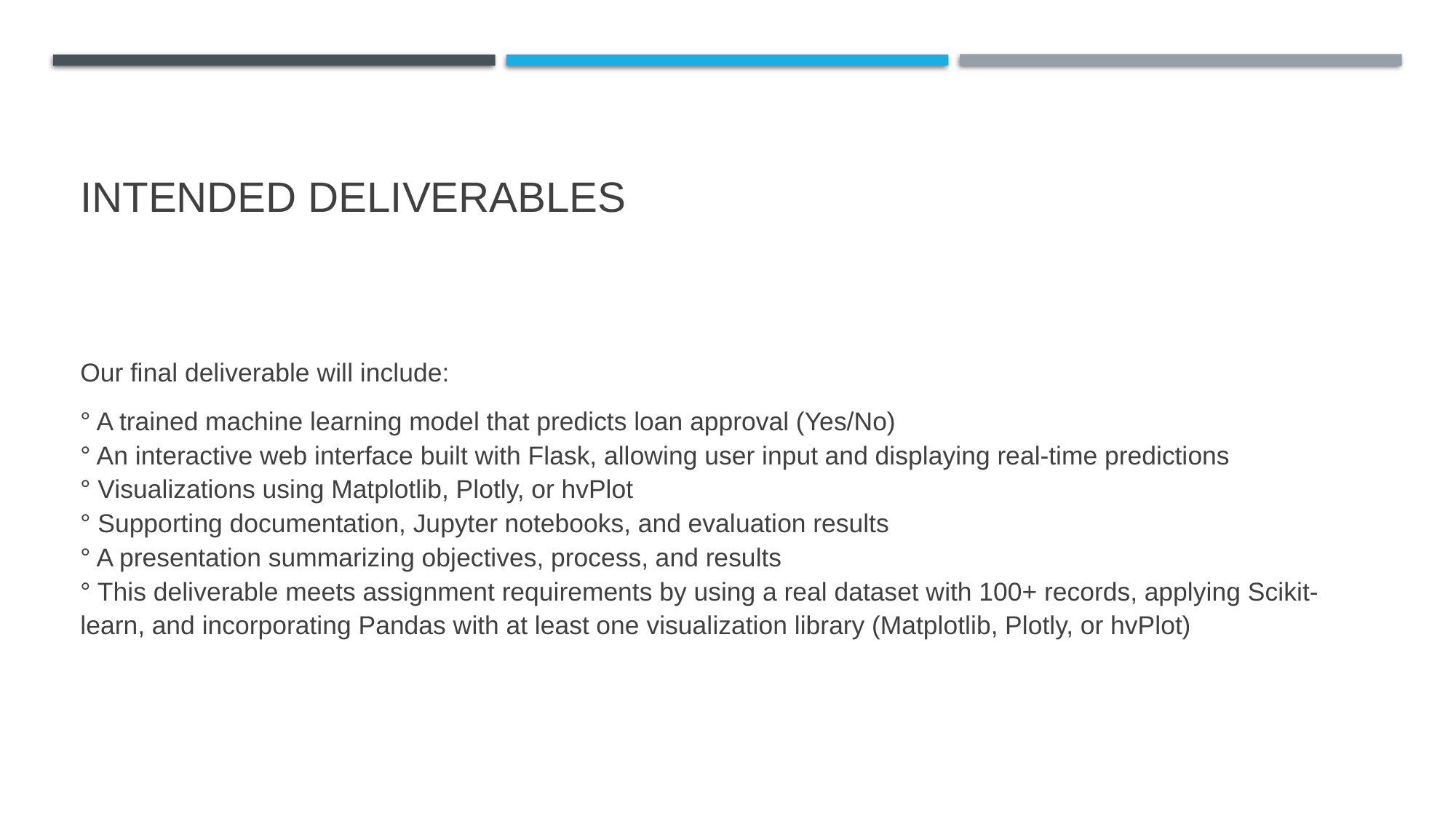

# Intended Deliverables
Our final deliverable will include:
° A trained machine learning model that predicts loan approval (Yes/No)
° An interactive web interface built with Flask, allowing user input and displaying real-time predictions
° Visualizations using Matplotlib, Plotly, or hvPlot
° Supporting documentation, Jupyter notebooks, and evaluation results
° A presentation summarizing objectives, process, and results
° This deliverable meets assignment requirements by using a real dataset with 100+ records, applying Scikit-     learn, and incorporating Pandas with at least one visualization library (Matplotlib, Plotly, or hvPlot)